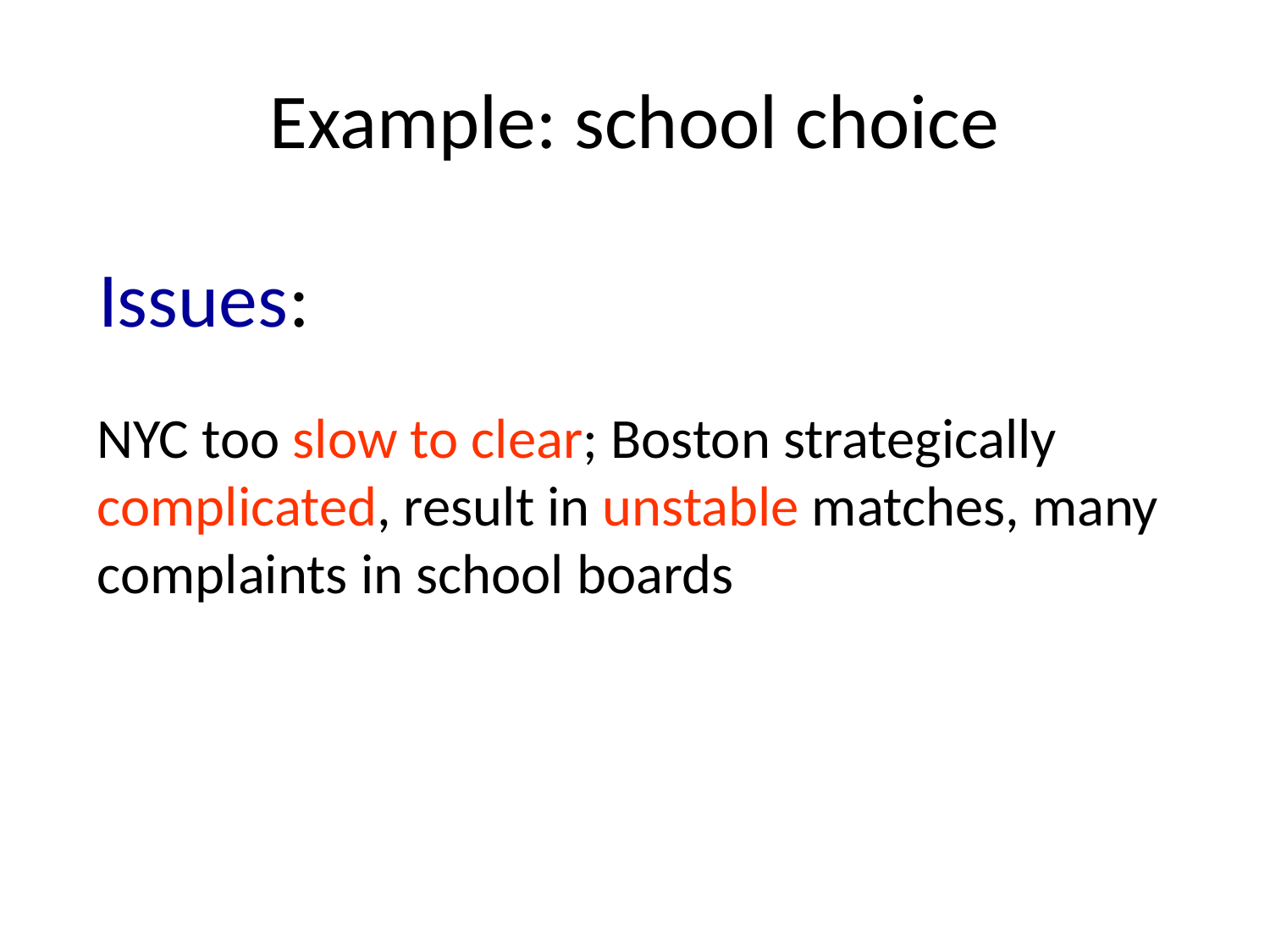

# Example: school choice
Issues:
NYC too slow to clear; Boston strategically complicated, result in unstable matches, many complaints in school boards